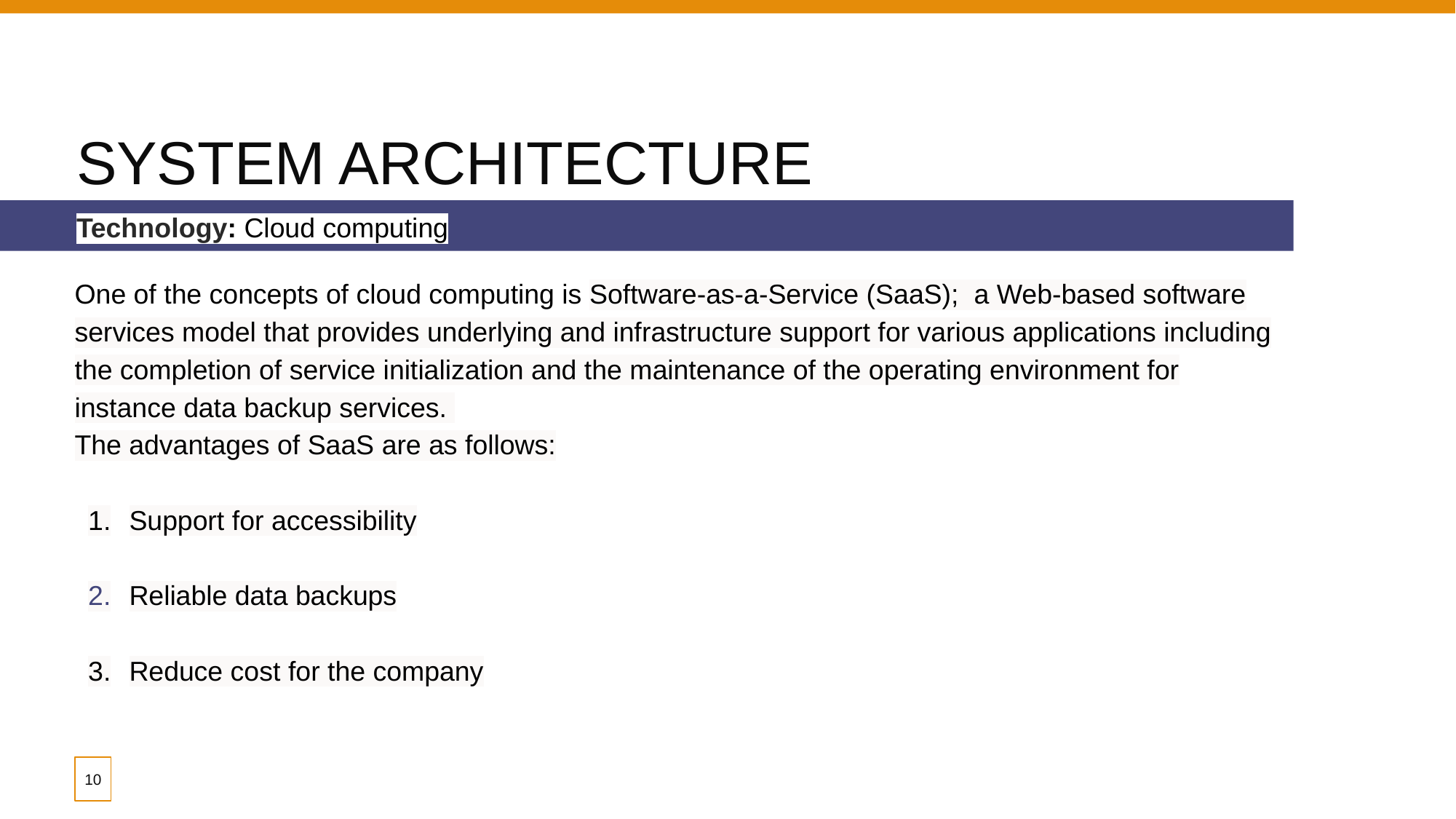

# SYSTEM ARCHITECTURE
Technology: Cloud computing
One of the concepts of cloud computing is Software-as-a-Service (SaaS);  a Web-based software services model that provides underlying and infrastructure support for various applications including the completion of service initialization and the maintenance of the operating environment for instance data backup services.
The advantages of SaaS are as follows:

Support for accessibility

Reliable data backups

Reduce cost for the company

10